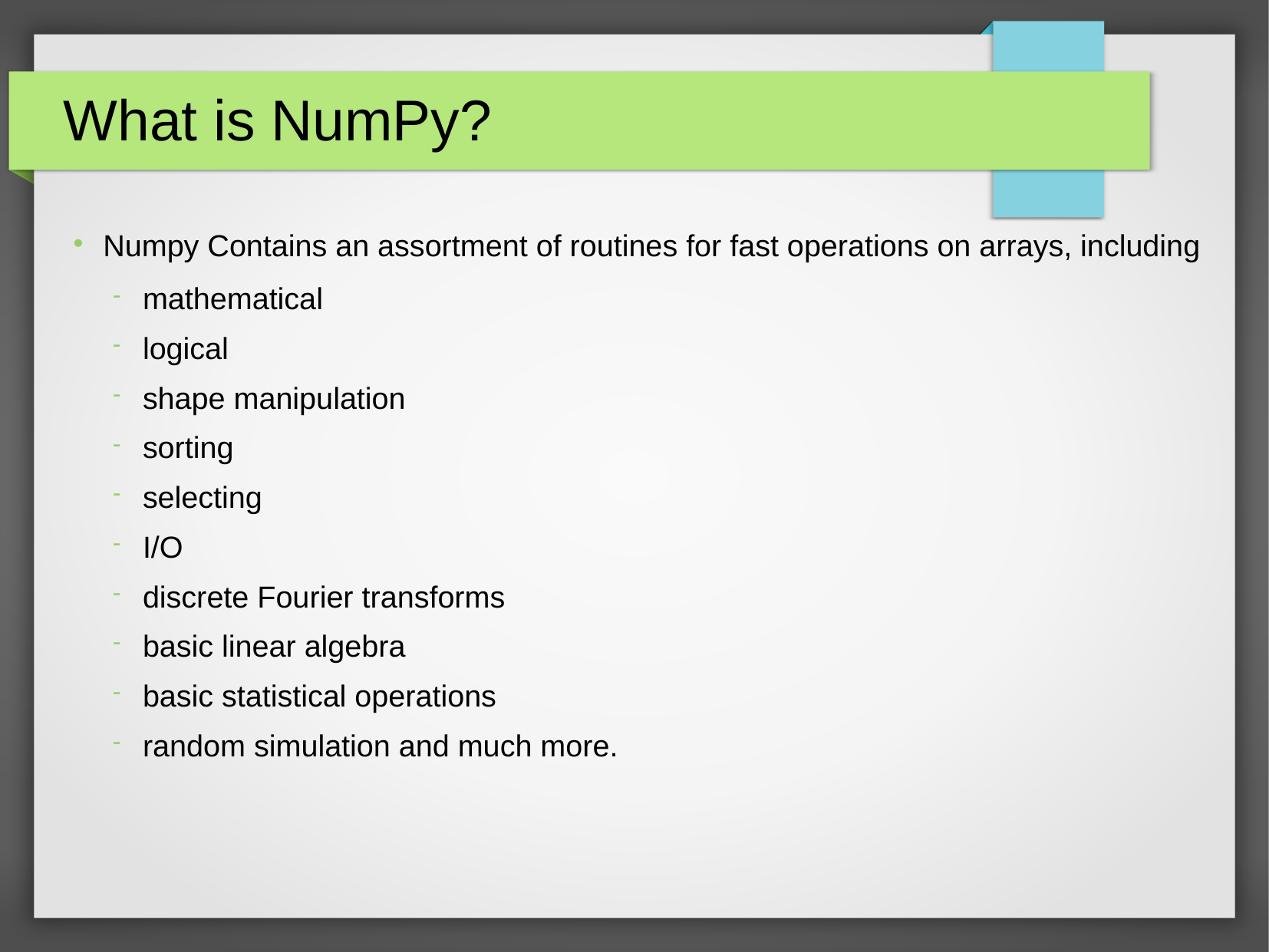

What is NumPy?
Numpy Contains an assortment of routines for fast operations on arrays, including
mathematical
logical
shape manipulation
sorting
selecting
I/O
discrete Fourier transforms
basic linear algebra
basic statistical operations
random simulation and much more.